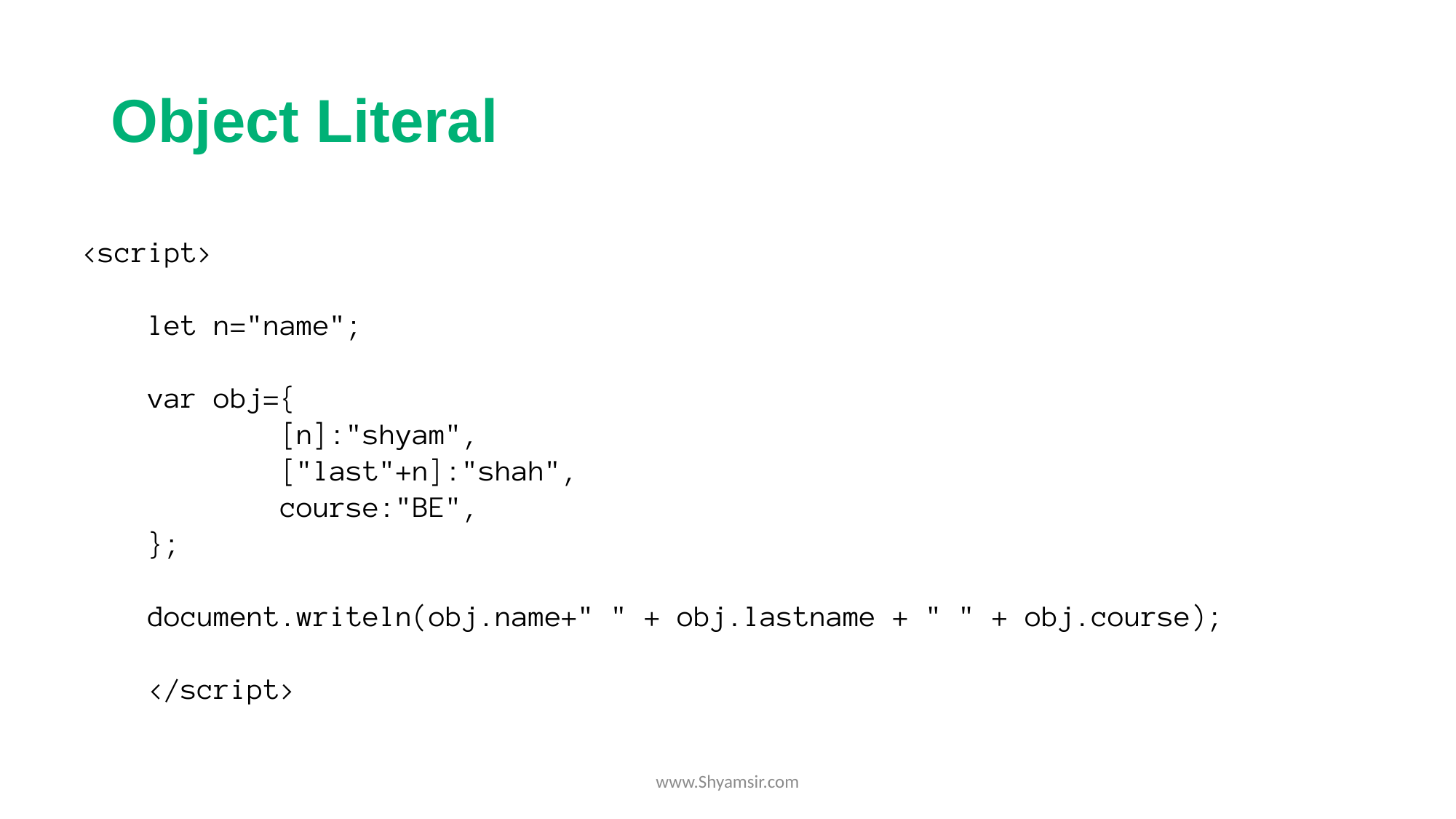

# Object Literal
<script>

    let n="name";
    var obj={
            [n]:"shyam",
            ["last"+n]:"shah",
            course:"BE",
    };
    document.writeln(obj.name+" " + obj.lastname + " " + obj.course);
    </script>

www.Shyamsir.com